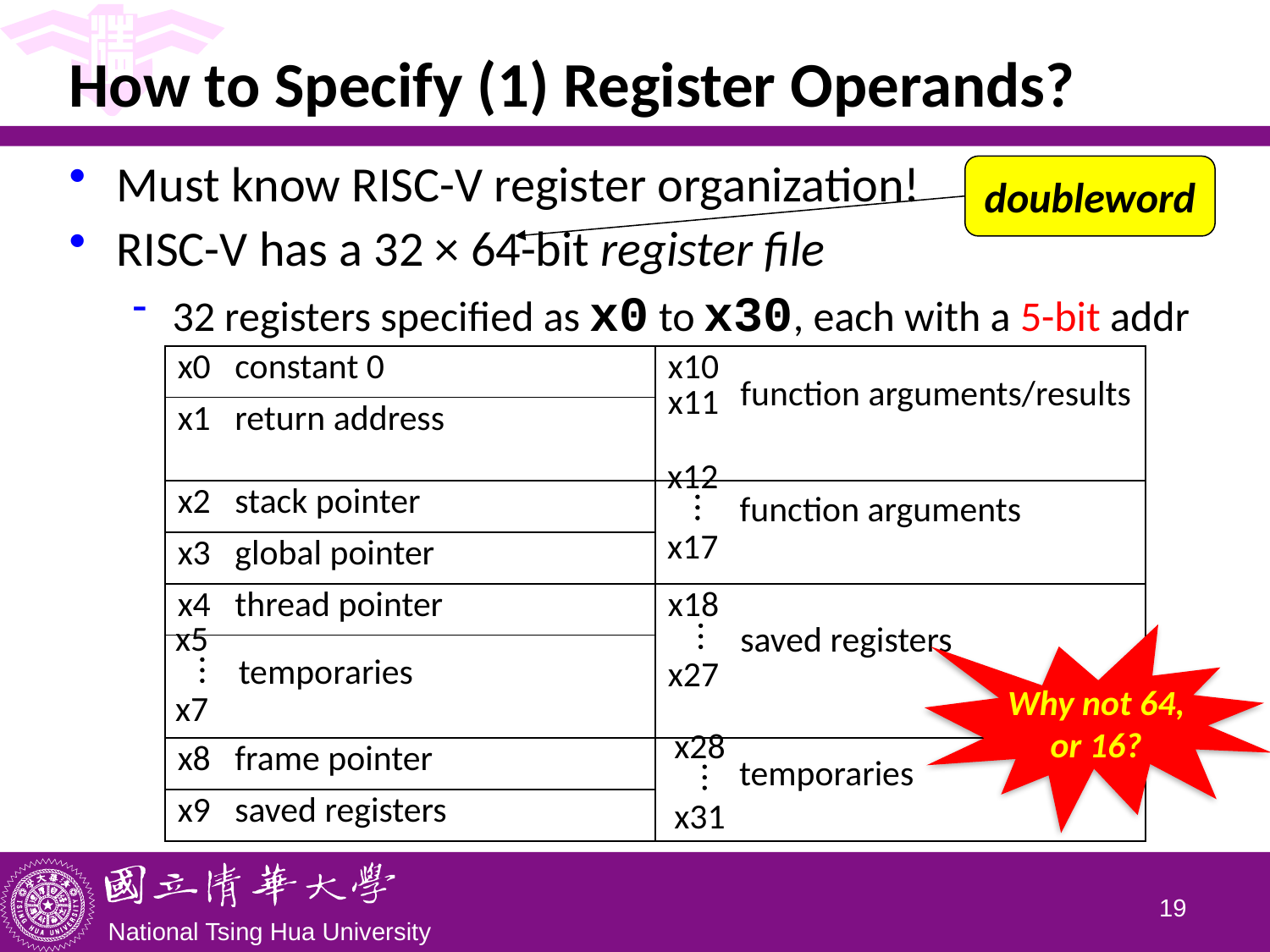

# How to Specify (1) Register Operands?
Must know RISC-V register organization!
RISC-V has a 32 × 64-bit register file
32 registers specified as x0 to x30, each with a 5-bit addr
doubleword
| x0 constant 0 | x10 x11 |
| --- | --- |
| x1 return address |  |
| x2 stack pointer |  |
| x3 global pointer |  |
| x4 thread pointer | x18 saved registers x27 |
|  |  |
| x8 frame pointer |  |
| x9 saved registers |  |
function arguments/results
x12
…
x17
function arguments
x5
…
x7
…
temporaries
x28
…
x31
temporaries
Why not 64, or 16?
19